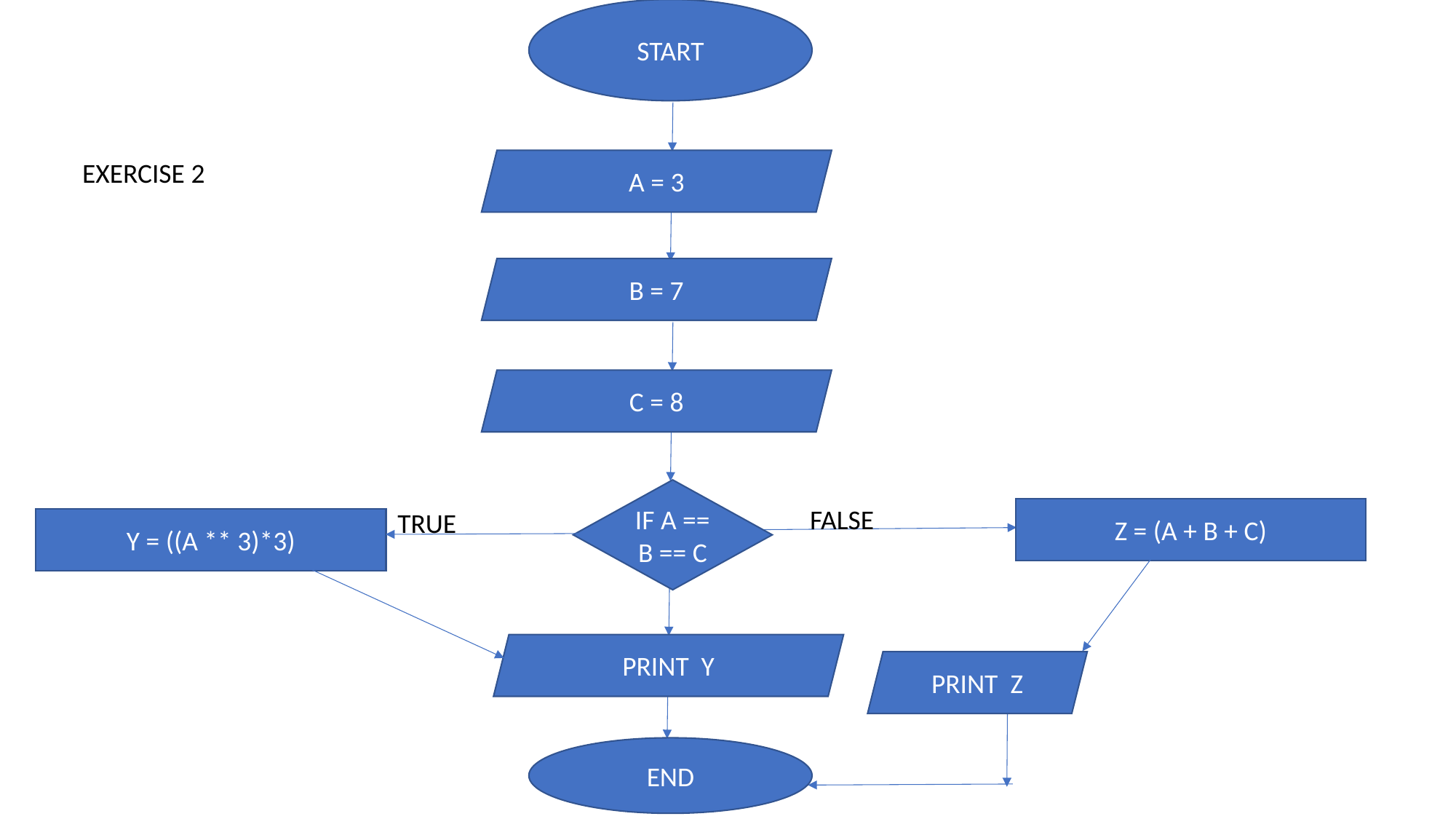

START
A = 3
EXERCISE 2
B = 7
C = 8
IF A == B == C
FALSE
Z = (A + B + C)
TRUE
Y = ((A ** 3)*3)
PRINT  Y
PRINT  Z
END